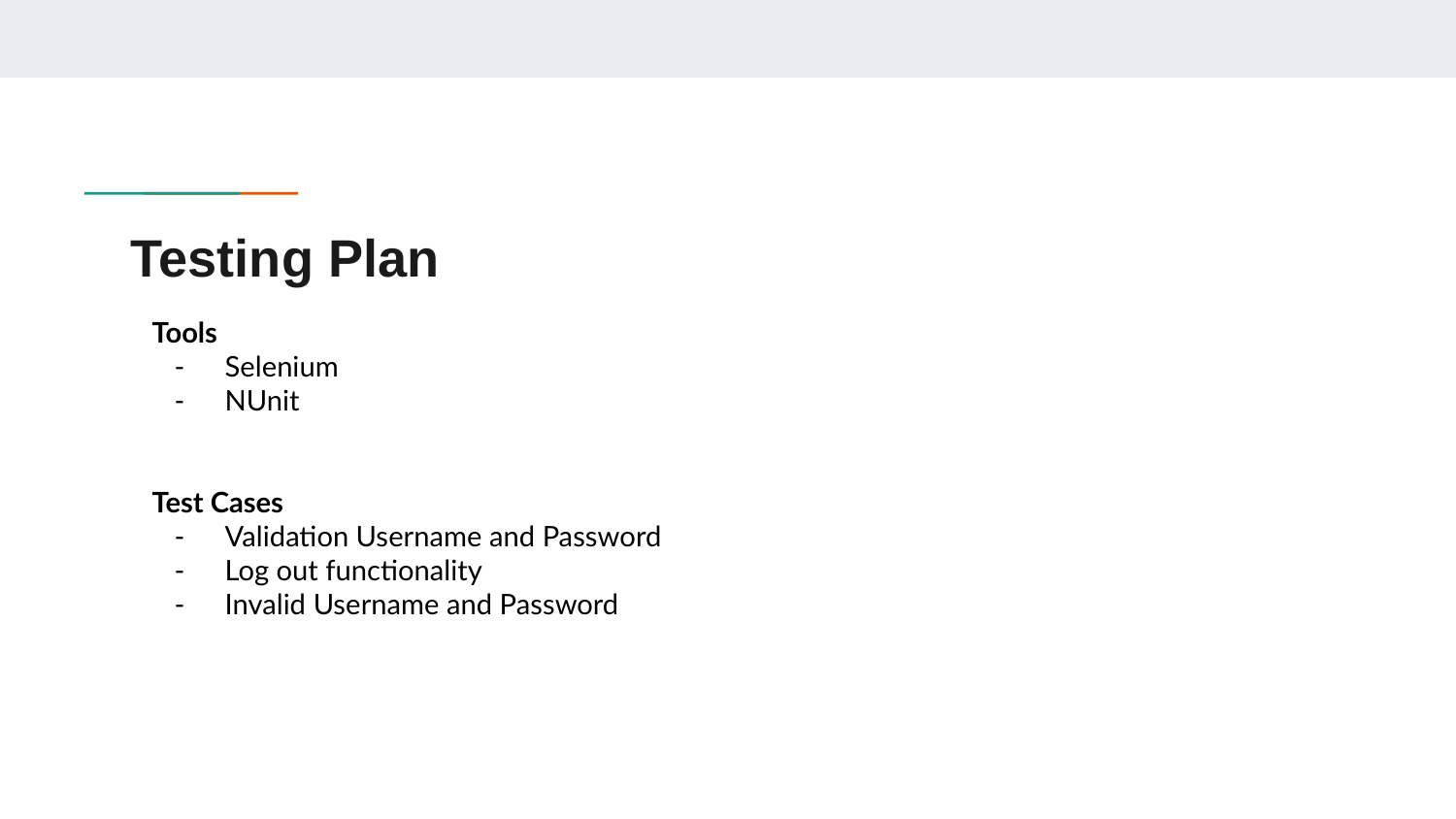

# Testing Plan
Tools
Selenium
NUnit

Test Cases
Validation Username and Password
Log out functionality
Invalid Username and Password